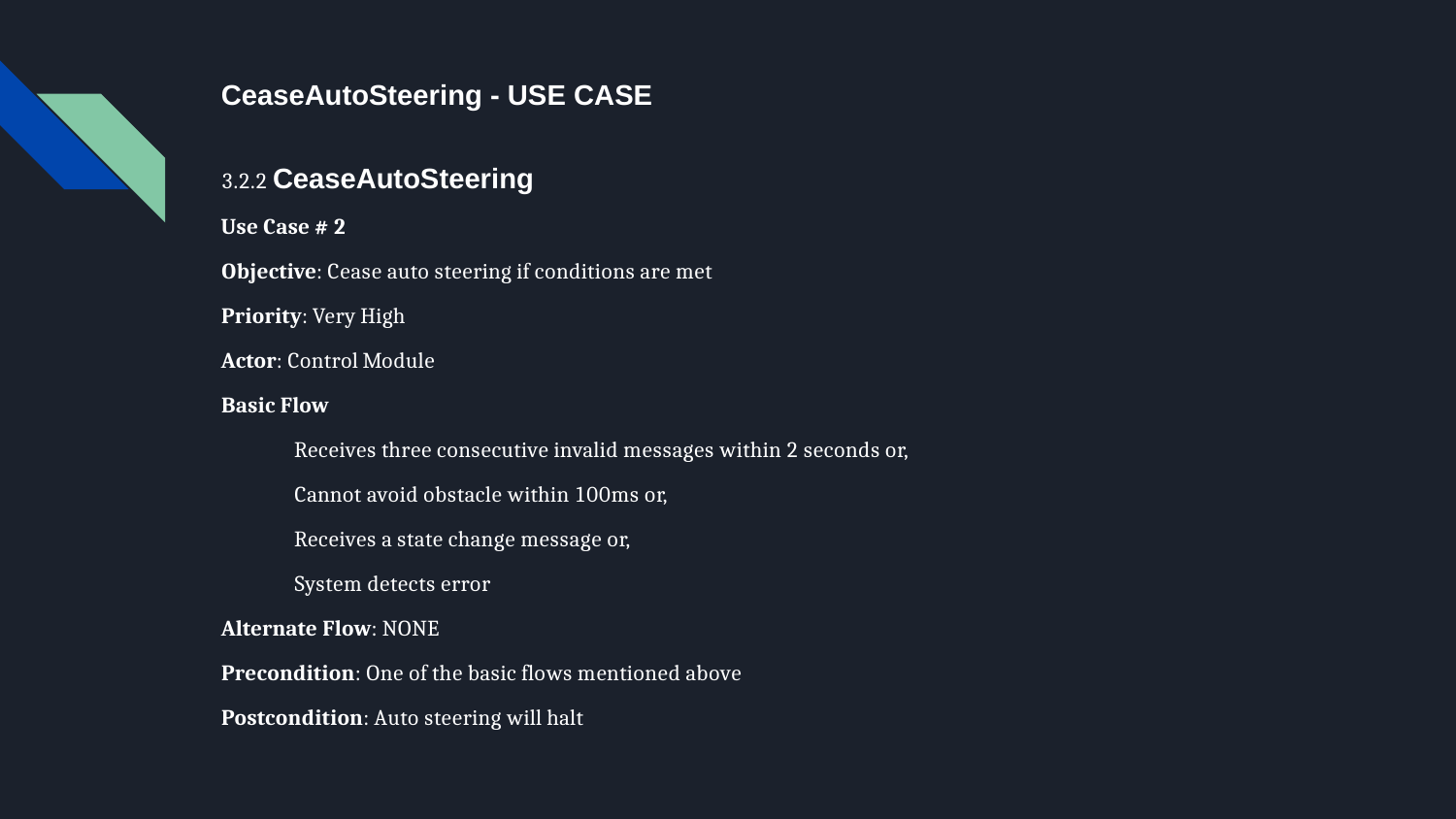

# CeaseAutoSteering - USE CASE
3.2.2 CeaseAutoSteering
Use Case # 2
Objective: Cease auto steering if conditions are met
Priority: Very High
Actor: Control Module
Basic Flow
Receives three consecutive invalid messages within 2 seconds or,
Cannot avoid obstacle within 100ms or,
Receives a state change message or,
System detects error
Alternate Flow: NONE
Precondition: One of the basic flows mentioned above
Postcondition: Auto steering will halt